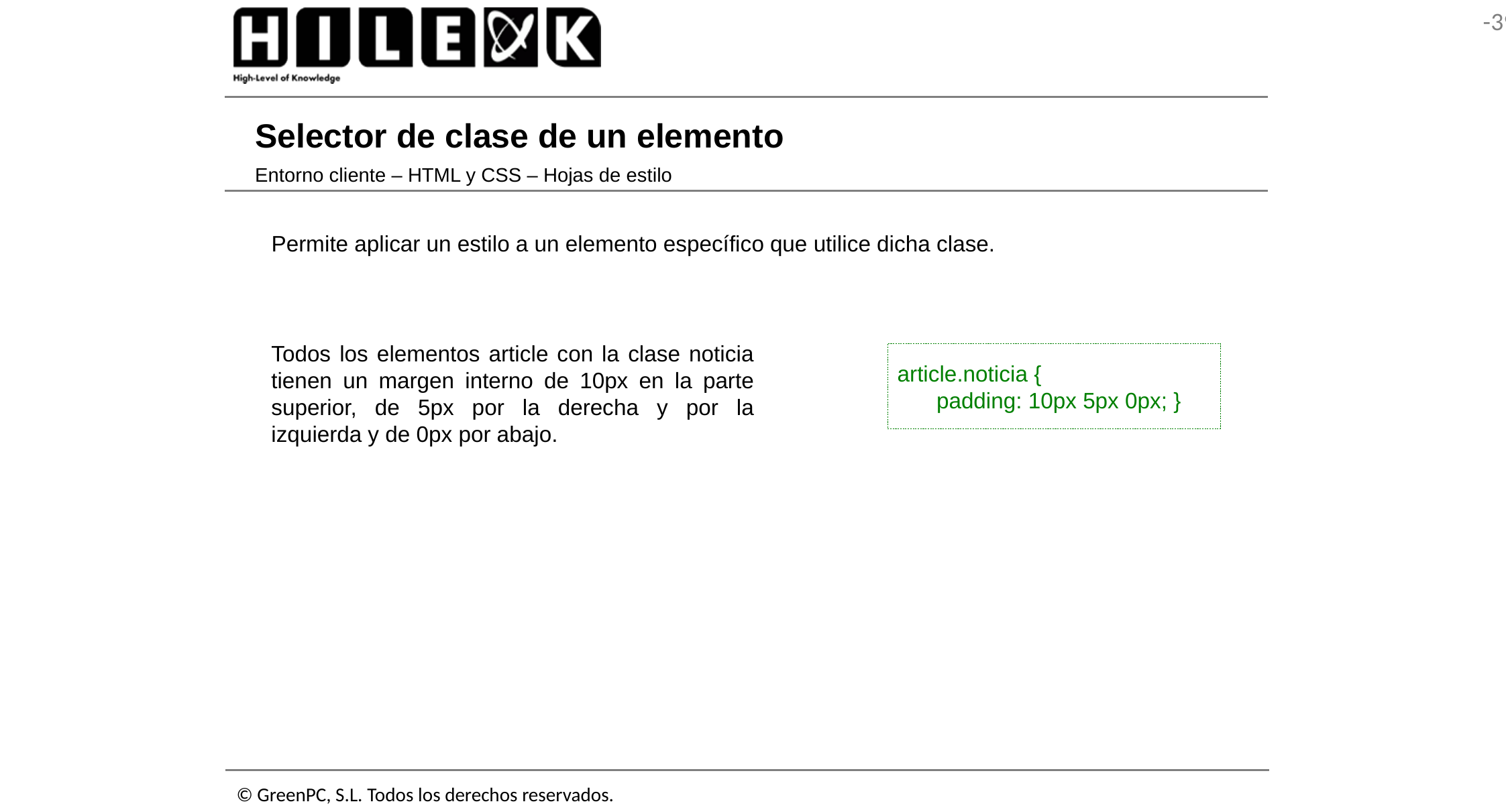

# Selector de clase de un elemento
Entorno cliente – HTML y CSS – Hojas de estilo
Permite aplicar un estilo a un elemento específico que utilice dicha clase.
Todos los elementos article con la clase noticia tienen un margen interno de 10px en la parte superior, de 5px por la derecha y por la izquierda y de 0px por abajo.
article.noticia {
  	padding: 10px 5px 0px; }